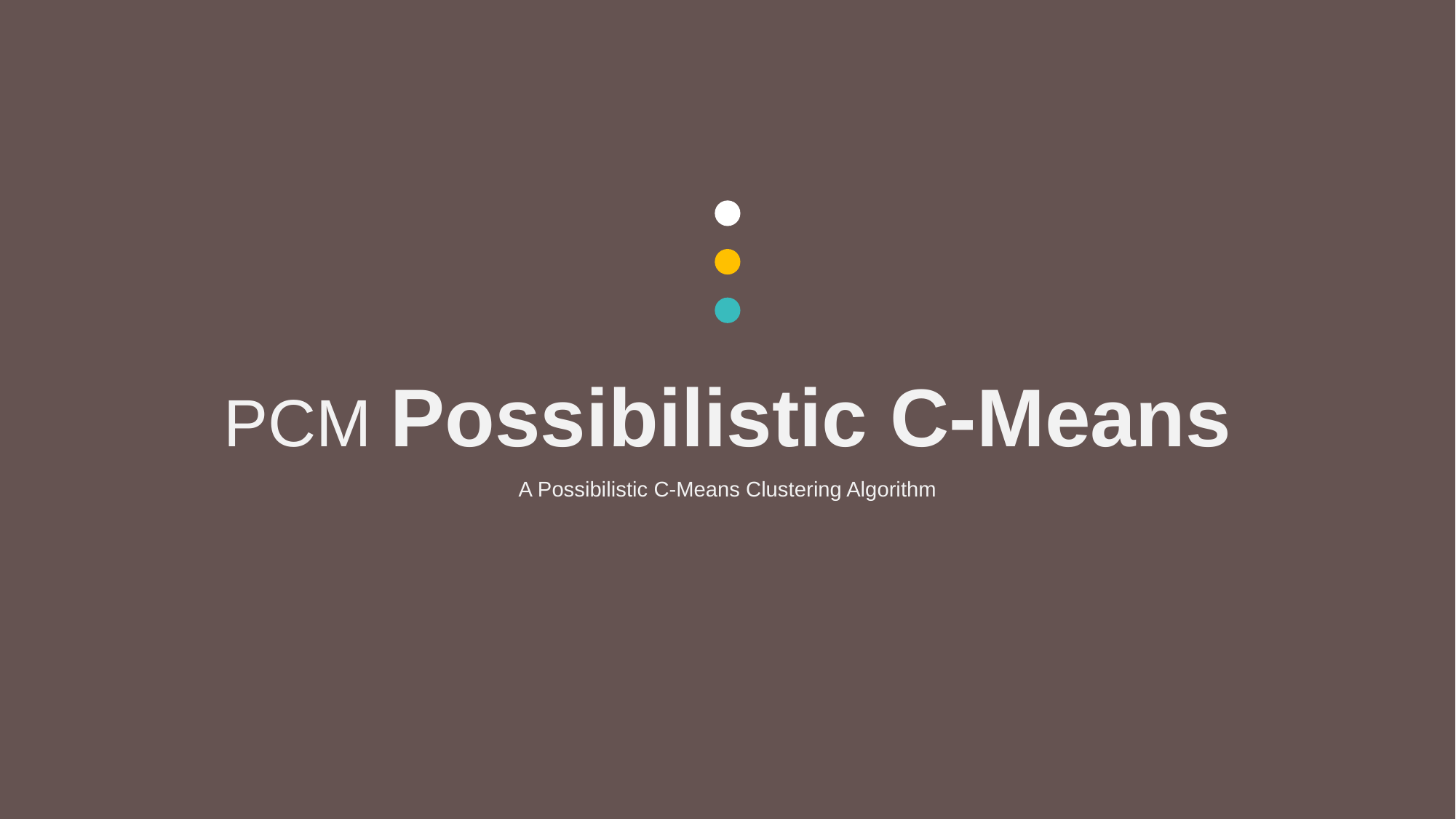

PCM Possibilistic C-Means
A Possibilistic C-Means Clustering Algorithm